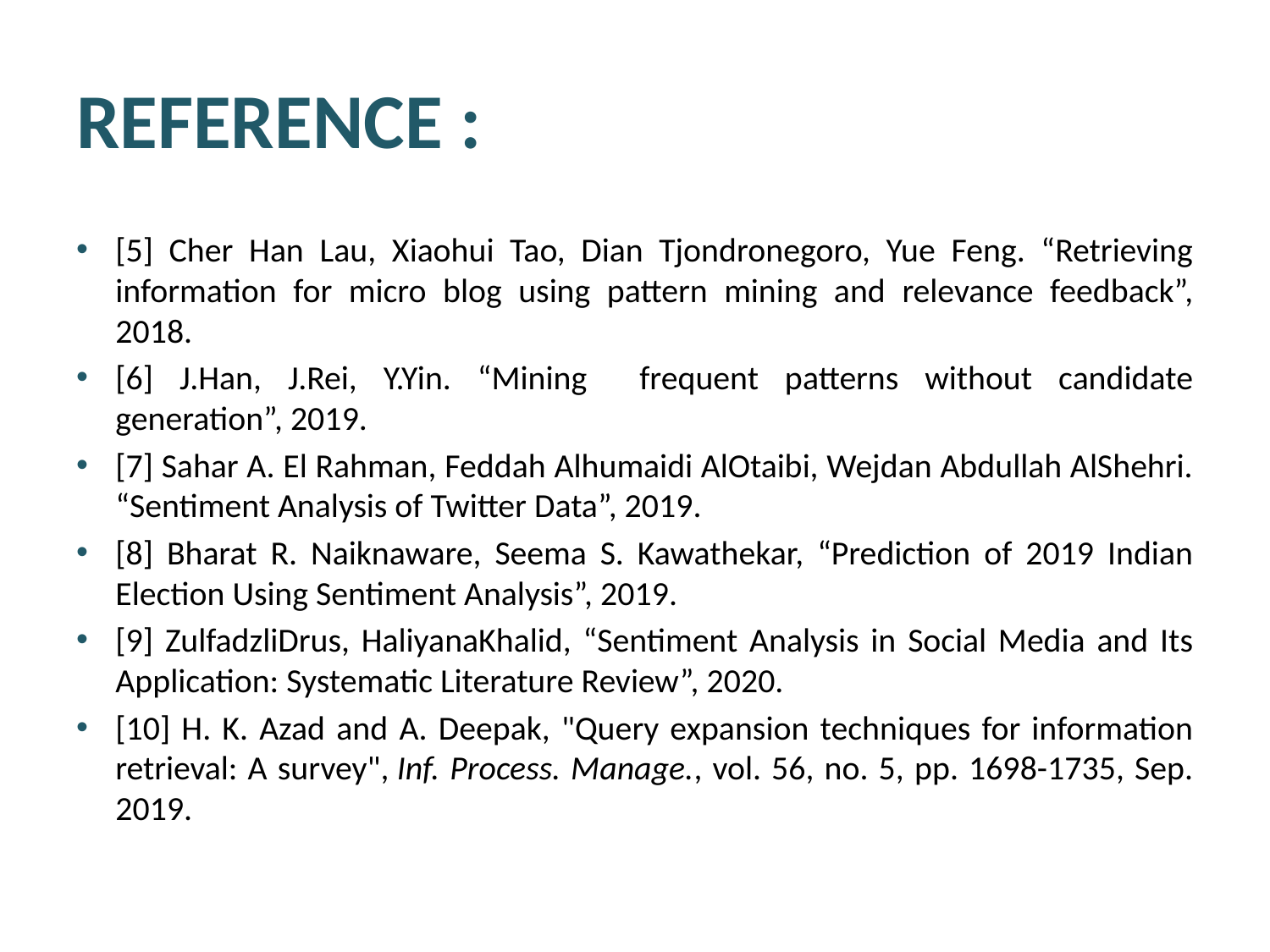

# REFERENCE :
[5] Cher Han Lau, Xiaohui Tao, Dian Tjondronegoro, Yue Feng. “Retrieving information for micro blog using pattern mining and relevance feedback”, 2018.
[6] J.Han, J.Rei, Y.Yin. “Mining  frequent patterns without candidate generation”, 2019.
[7] Sahar A. El Rahman, Feddah Alhumaidi AlOtaibi, Wejdan Abdullah AlShehri. “Sentiment Analysis of Twitter Data”, 2019.
[8] Bharat R. Naiknaware, Seema S. Kawathekar, “Prediction of 2019 Indian Election Using Sentiment Analysis”, 2019.
[9] ZulfadzliDrus, HaliyanaKhalid, “Sentiment Analysis in Social Media and Its Application: Systematic Literature Review”, 2020.
[10] H. K. Azad and A. Deepak, "Query expansion techniques for information retrieval: A survey", Inf. Process. Manage., vol. 56, no. 5, pp. 1698-1735, Sep. 2019.